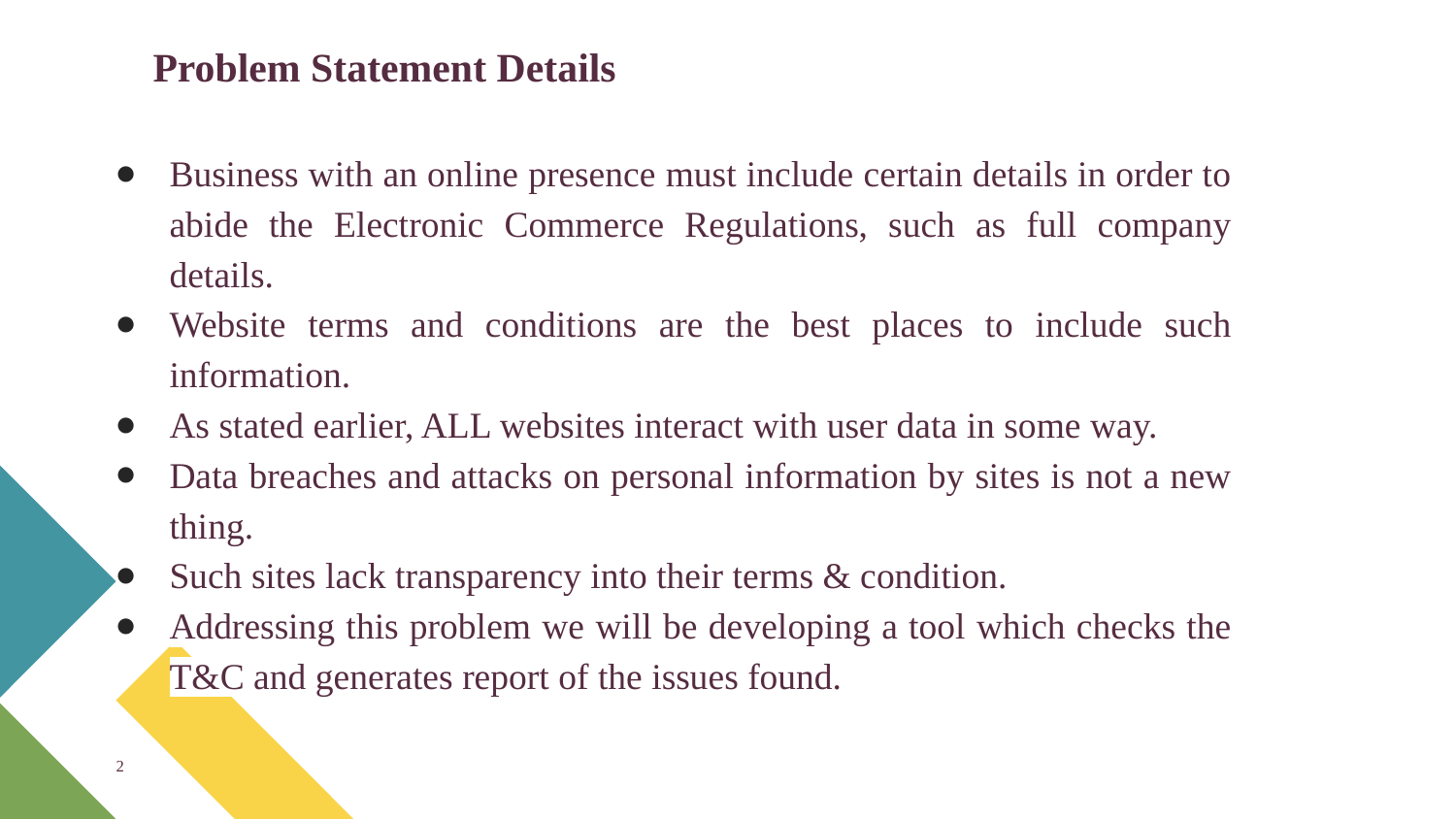

# Problem Statement Details
Business with an online presence must include certain details in order to abide the Electronic Commerce Regulations, such as full company details.
Website terms and conditions are the best places to include such information.
As stated earlier, ALL websites interact with user data in some way.
Data breaches and attacks on personal information by sites is not a new thing.
Such sites lack transparency into their terms & condition.
Addressing this problem we will be developing a tool which checks the T&C and generates report of the issues found.

2